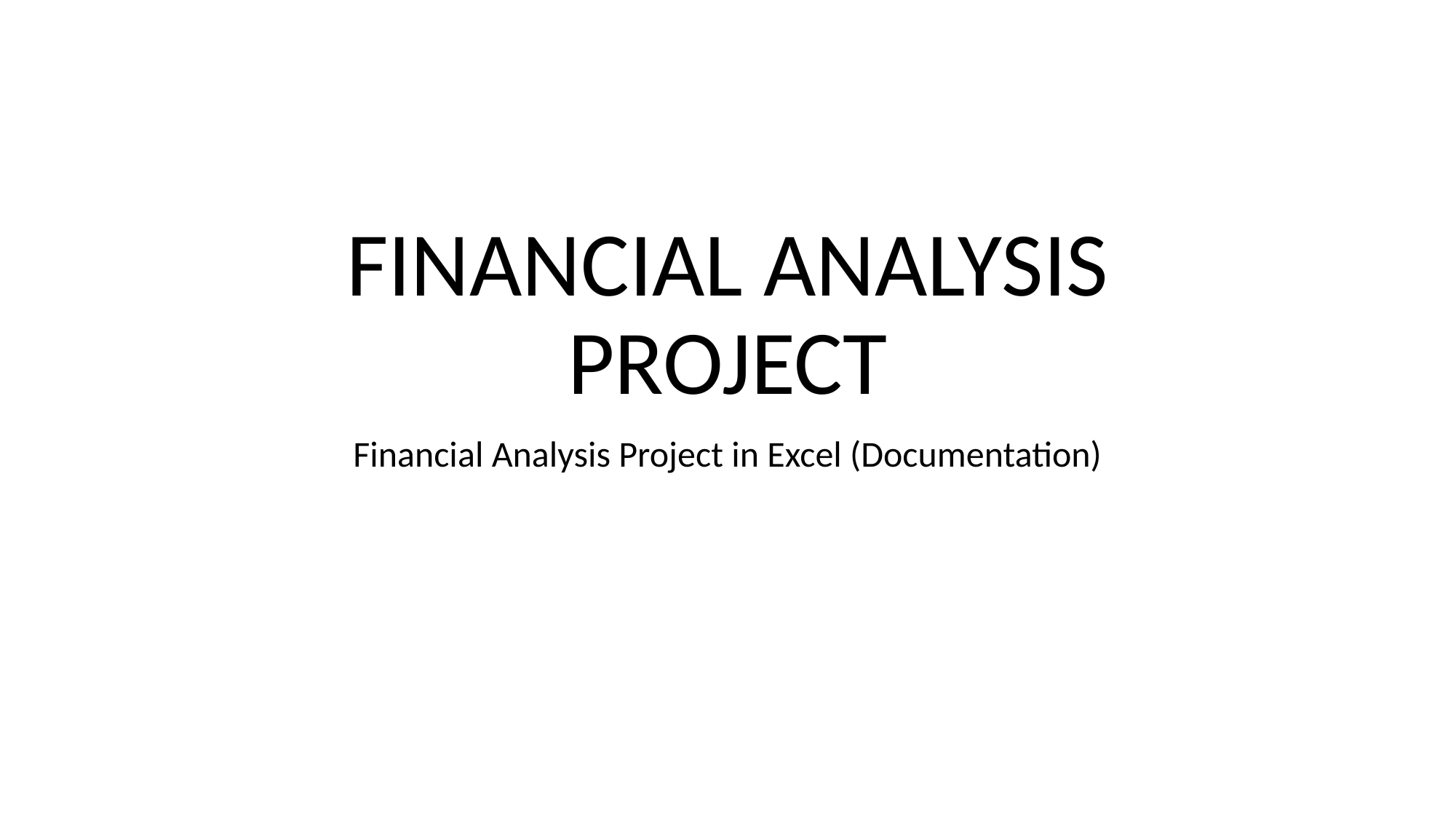

# FINANCIAL ANALYSIS PROJECT
Financial Analysis Project in Excel (Documentation)